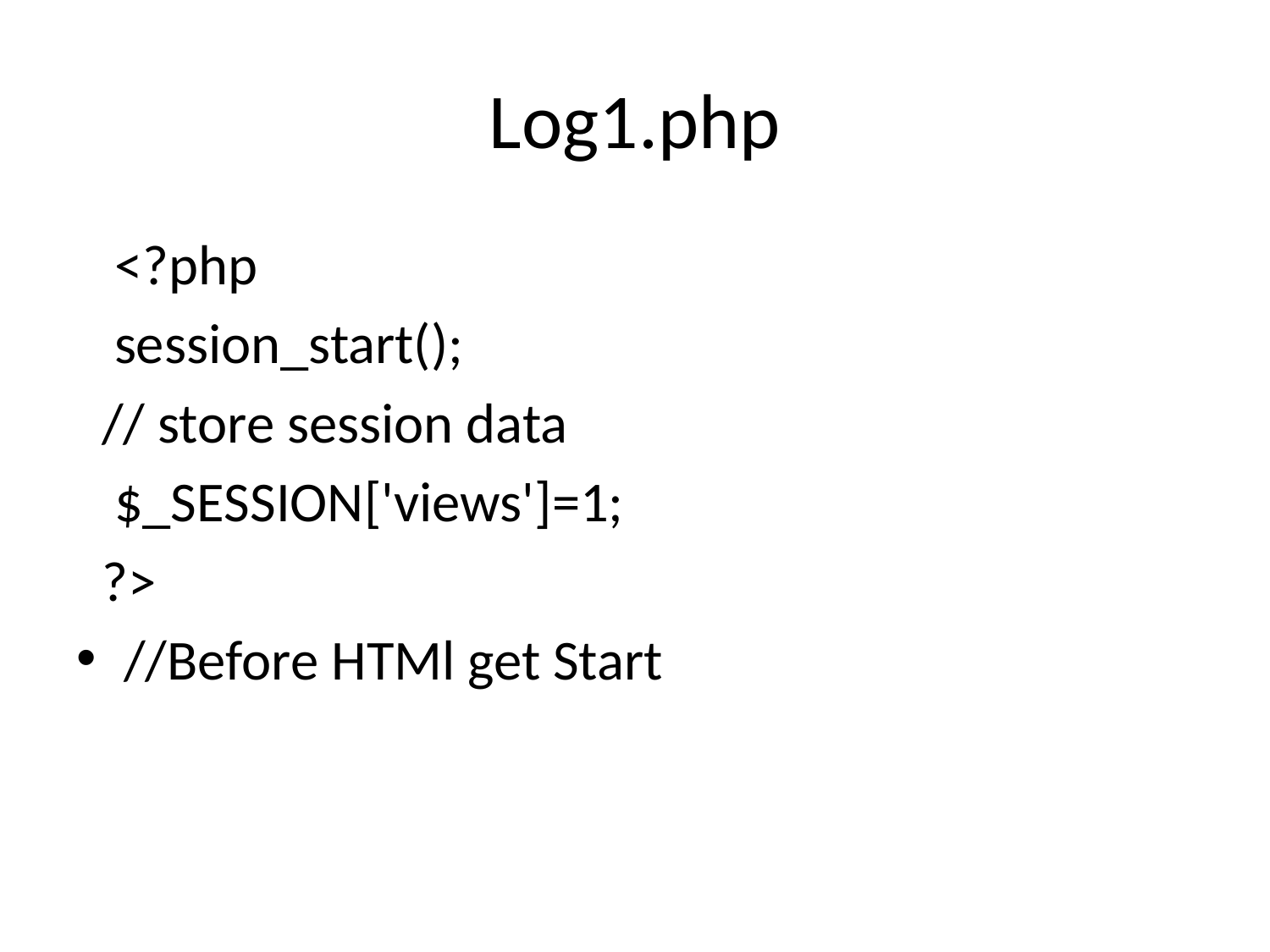

# Log1.php
   <?php
   session_start();
  // store session data
   $_SESSION['views']=1;
  ?>
//Before HTMl get Start